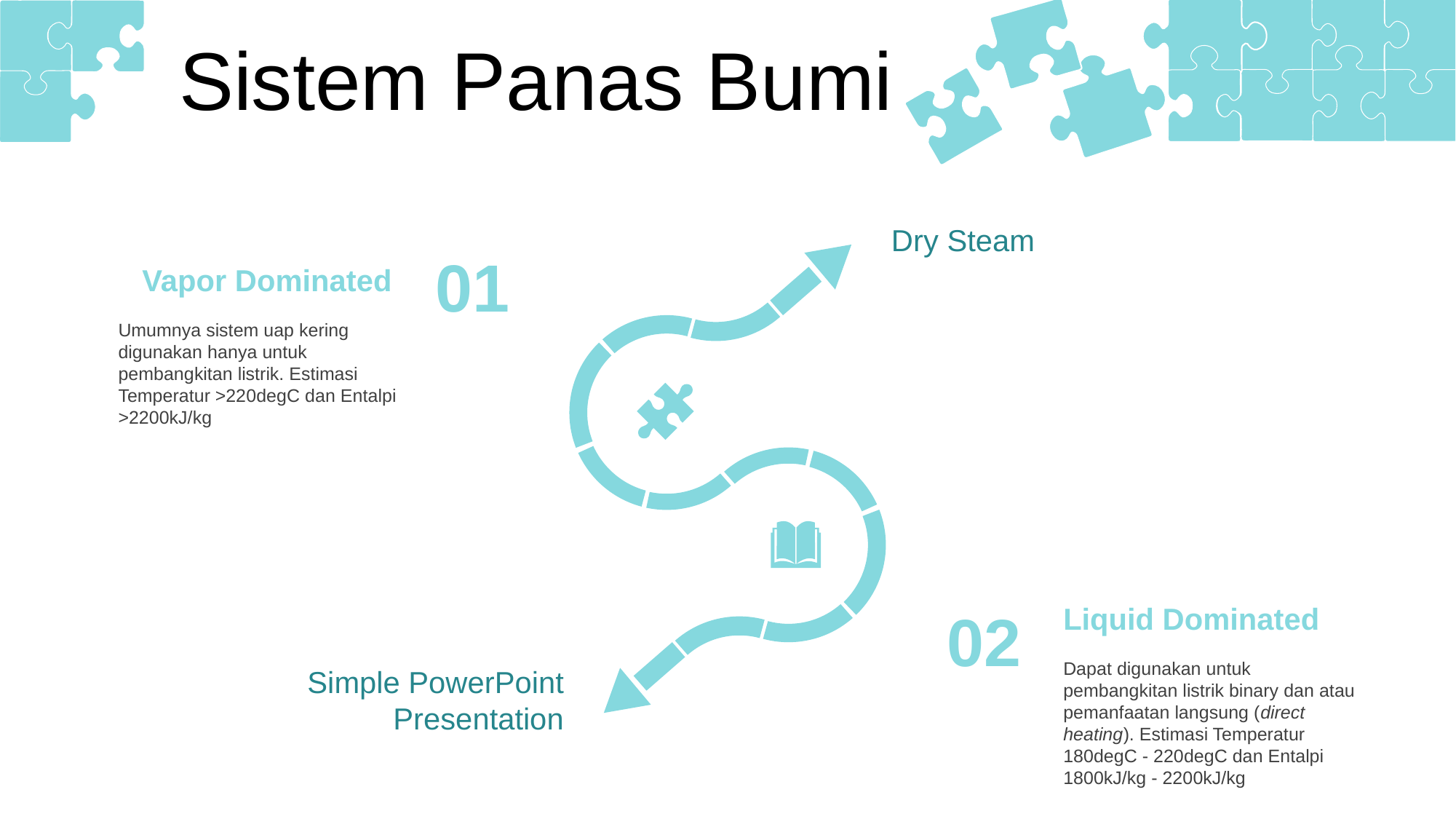

Sistem Panas Bumi

Dry Steam
01
Vapor Dominated
Umumnya sistem uap kering digunakan hanya untuk pembangkitan listrik. Estimasi Temperatur >220degC dan Entalpi >2200kJ/kg

02
Liquid Dominated
Dapat digunakan untuk pembangkitan listrik binary dan atau pemanfaatan langsung (direct heating). Estimasi Temperatur 180degC - 220degC dan Entalpi 1800kJ/kg - 2200kJ/kg
Simple PowerPoint Presentation